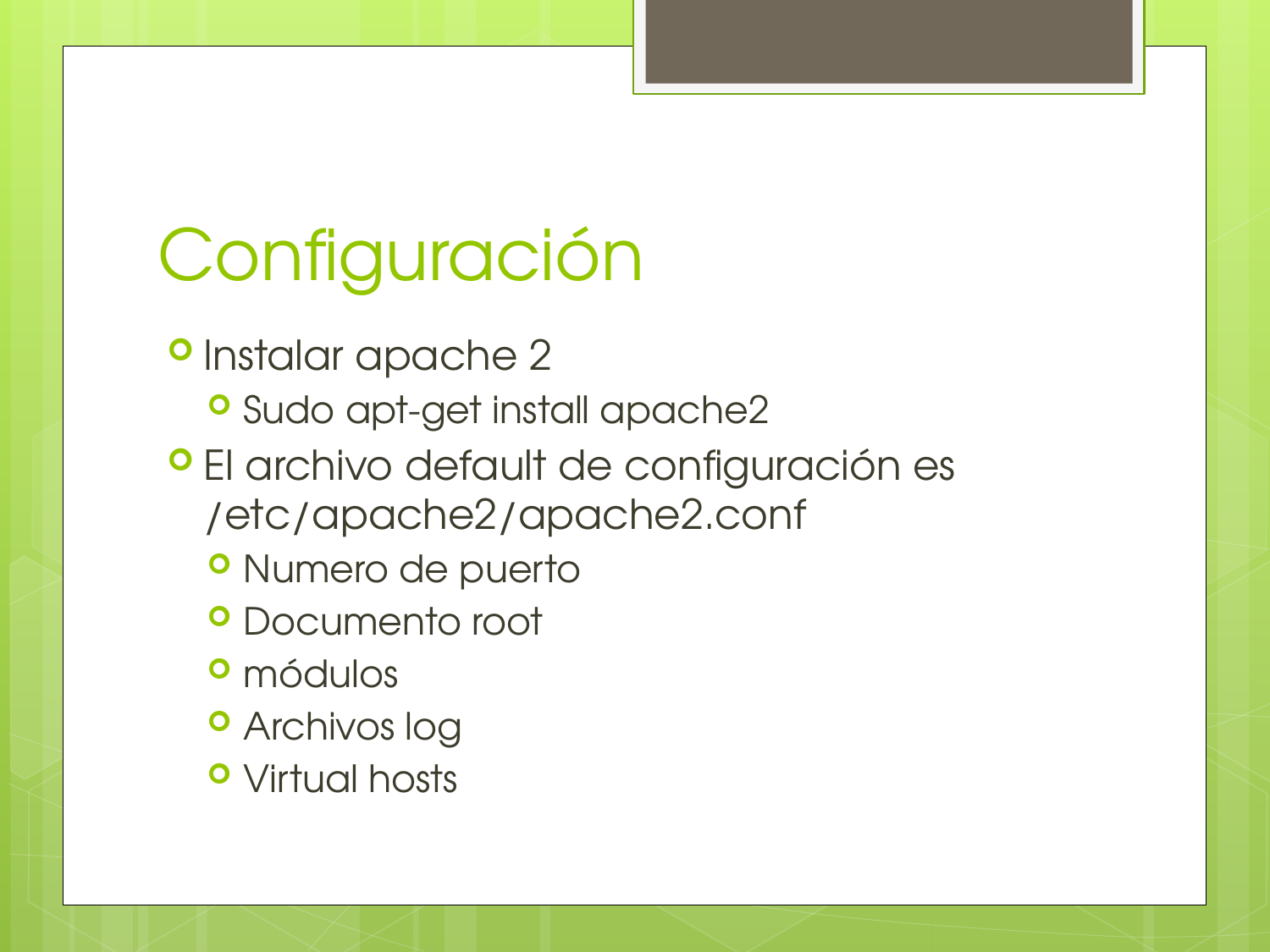

# Configuración
Instalar apache 2
Sudo apt-get install apache2
El archivo default de configuración es /etc/apache2/apache2.conf
Numero de puerto
Documento root
módulos
Archivos log
Virtual hosts